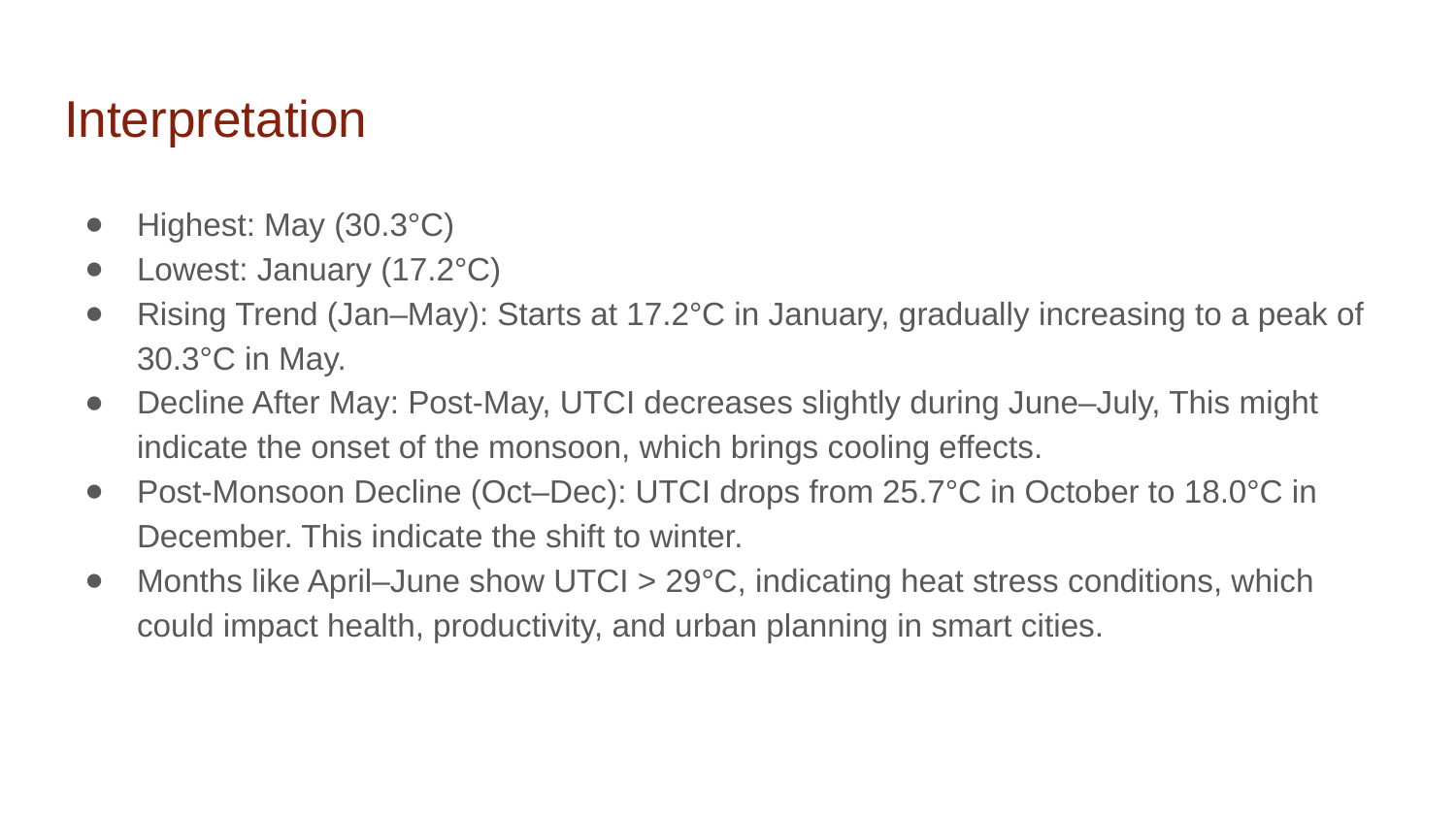

# Interpretation
Highest: May (30.3°C)
Lowest: January (17.2°C)
Rising Trend (Jan–May): Starts at 17.2°C in January, gradually increasing to a peak of 30.3°C in May.
Decline After May: Post-May, UTCI decreases slightly during June–July, This might indicate the onset of the monsoon, which brings cooling effects.
Post-Monsoon Decline (Oct–Dec): UTCI drops from 25.7°C in October to 18.0°C in December. This indicate the shift to winter.
Months like April–June show UTCI > 29°C, indicating heat stress conditions, which could impact health, productivity, and urban planning in smart cities.